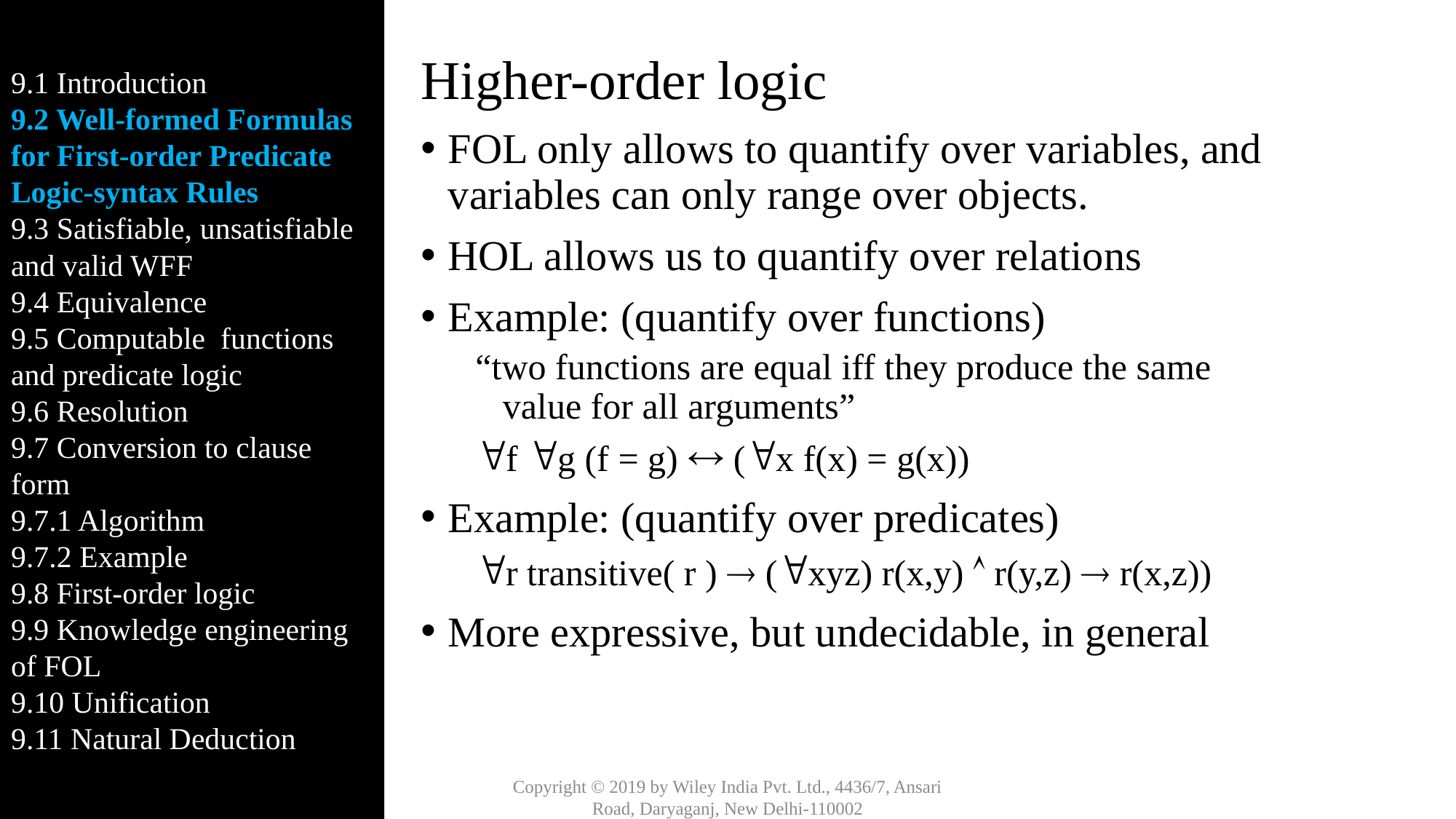

9.1 Introduction
9.2 Well-formed Formulas for First-order Predicate Logic-syntax Rules
9.3 Satisfiable, unsatisfiable and valid WFF
9.4 Equivalence
9.5 Computable  functions and predicate logic
9.6 Resolution
9.7 Conversion to clause form
9.7.1 Algorithm
9.7.2 Example
9.8 First-order logic
9.9 Knowledge engineering of FOL
9.10 Unification
9.11 Natural Deduction
# Higher-order logic
FOL only allows to quantify over variables, and variables can only range over objects.
HOL allows us to quantify over relations
Example: (quantify over functions)
“two functions are equal iff they produce the same value for all arguments”
∀f ∀g (f = g) ↔ (∀x f(x) = g(x))
Example: (quantify over predicates)
∀r transitive( r ) → (∀xyz) r(x,y) ∧ r(y,z) → r(x,z))
More expressive, but undecidable, in general

Copyright © 2019 by Wiley India Pvt. Ltd., 4436/7, Ansari Road, Daryaganj, New Delhi-110002